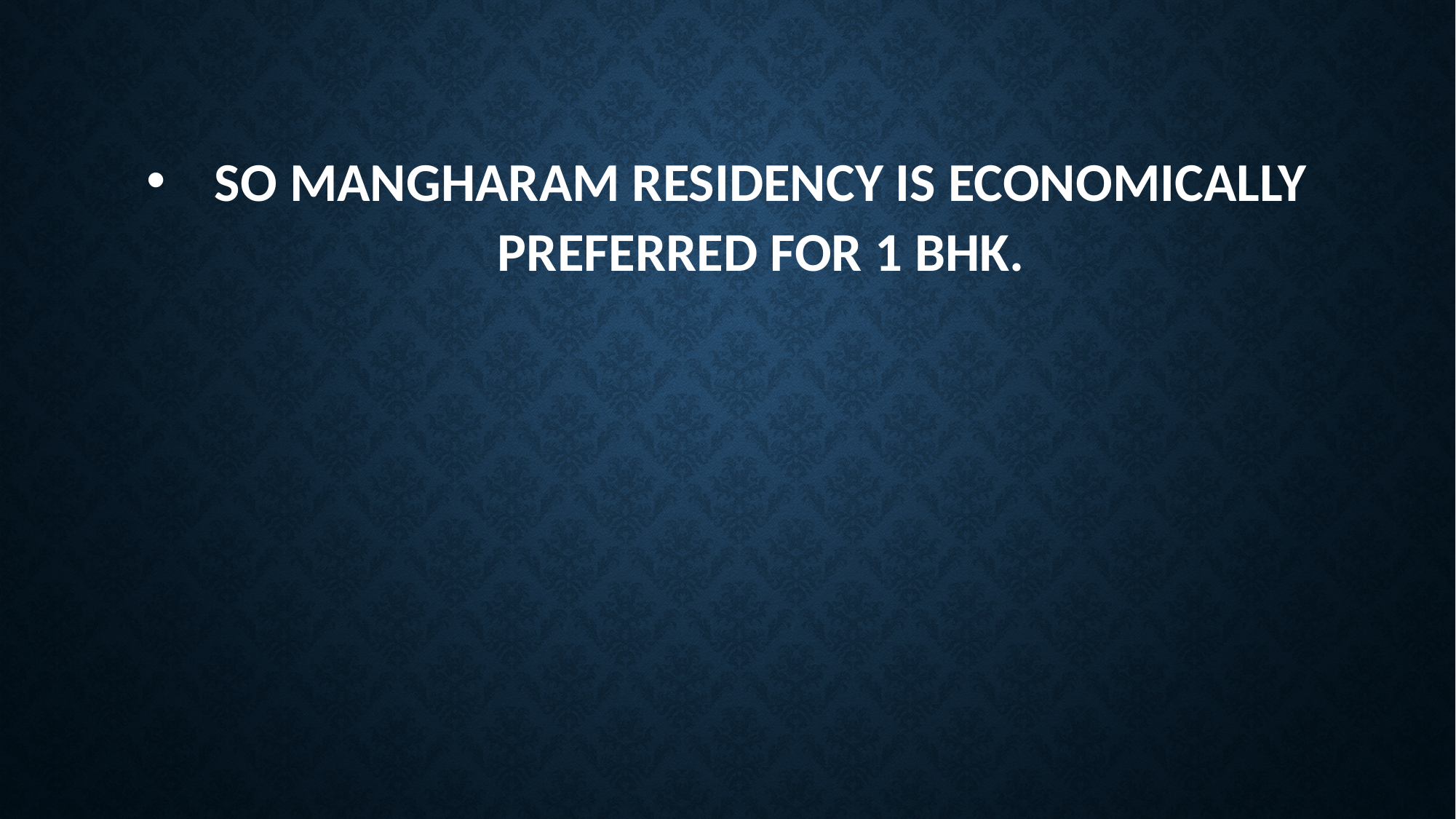

# So Mangharam Residency is economically preferred for 1 BHK.